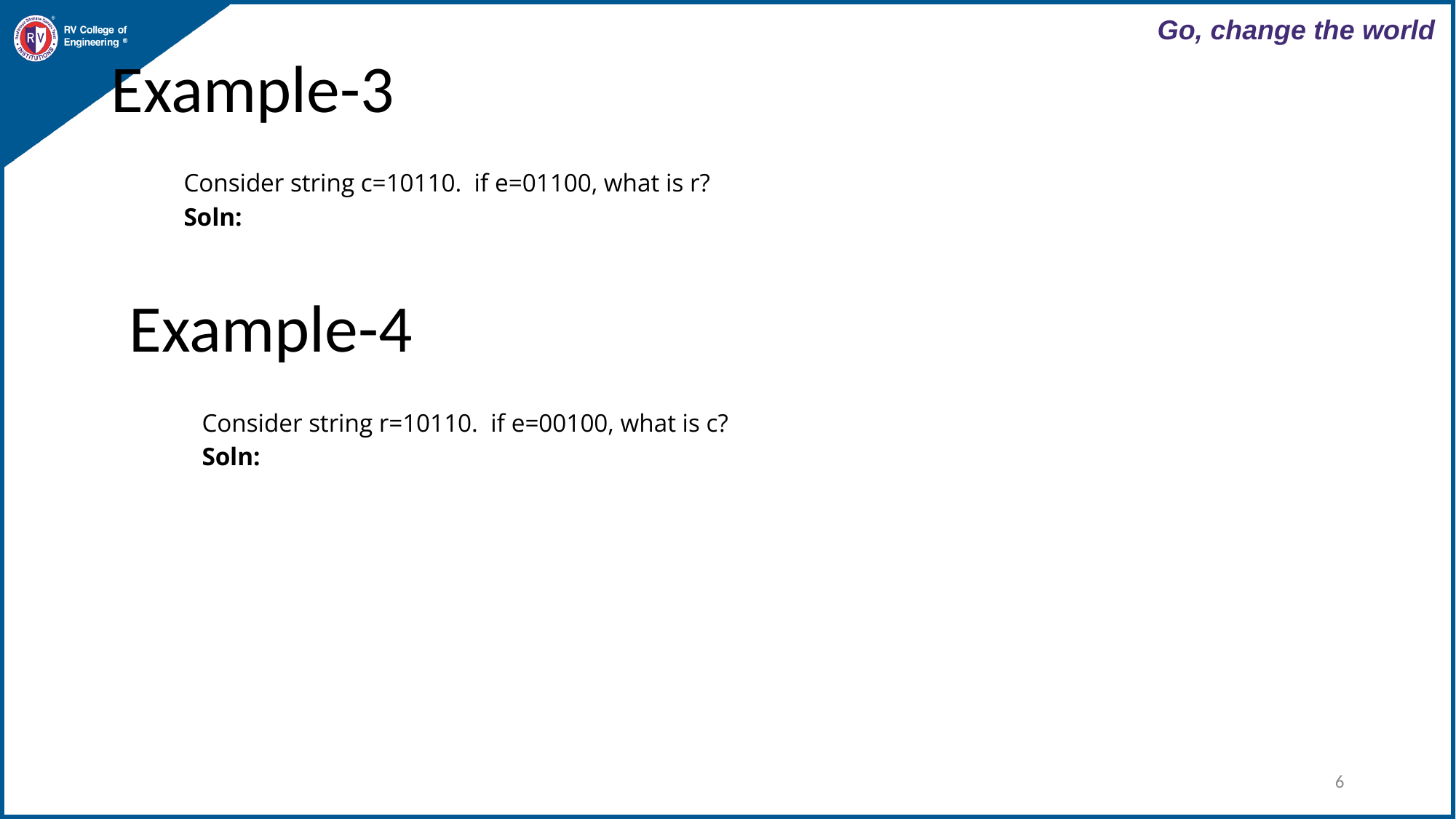

# Example-3
Consider string c=10110.  if e=01100, what is r?
Soln:

Example-4
Consider string r=10110.  if e=00100, what is c?
Soln:

6